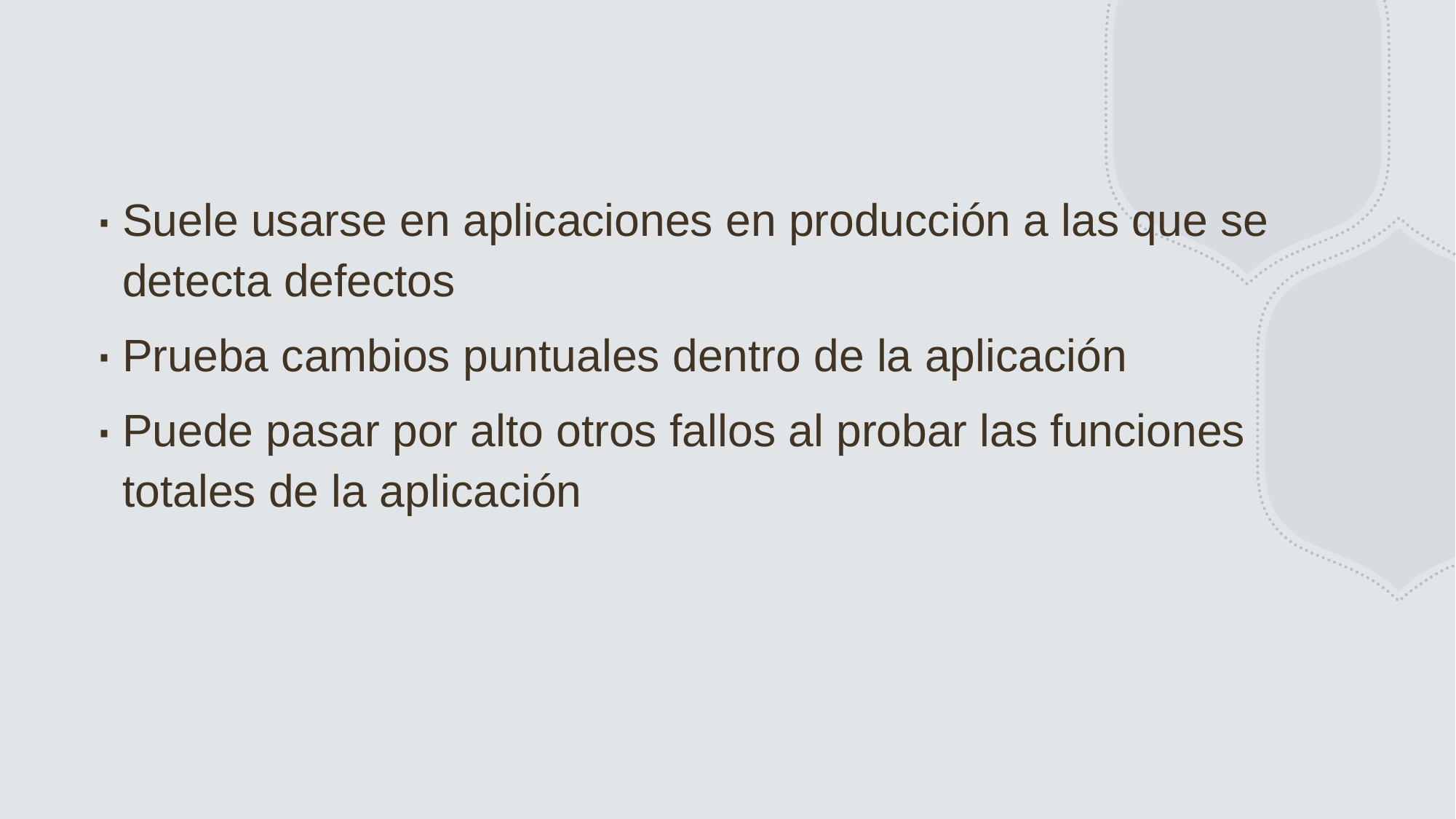

#
Suele usarse en aplicaciones en producción a las que se detecta defectos
Prueba cambios puntuales dentro de la aplicación
Puede pasar por alto otros fallos al probar las funciones totales de la aplicación